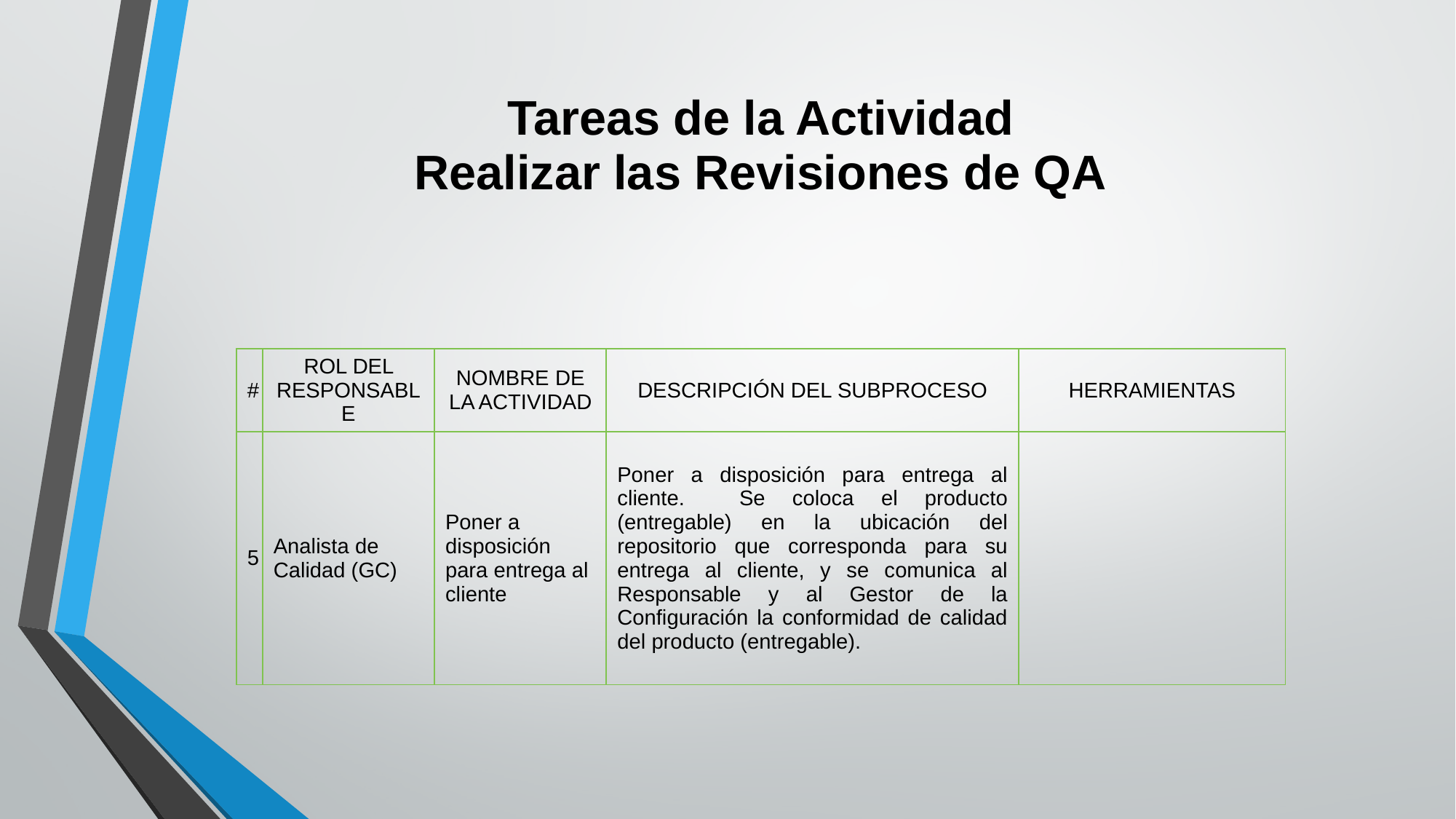

# Tareas de la Actividad Realizar las Revisiones de QA
| # | ROL DEL RESPONSABLE | NOMBRE DE LA ACTIVIDAD | DESCRIPCIÓN DEL SUBPROCESO | HERRAMIENTAS |
| --- | --- | --- | --- | --- |
| 5 | Analista de Calidad (GC) | Poner a disposición para entrega al cliente | Poner a disposición para entrega al cliente. Se coloca el producto (entregable) en la ubicación del repositorio que corresponda para su entrega al cliente, y se comunica al Responsable y al Gestor de la Configuración la conformidad de calidad del producto (entregable). |  |